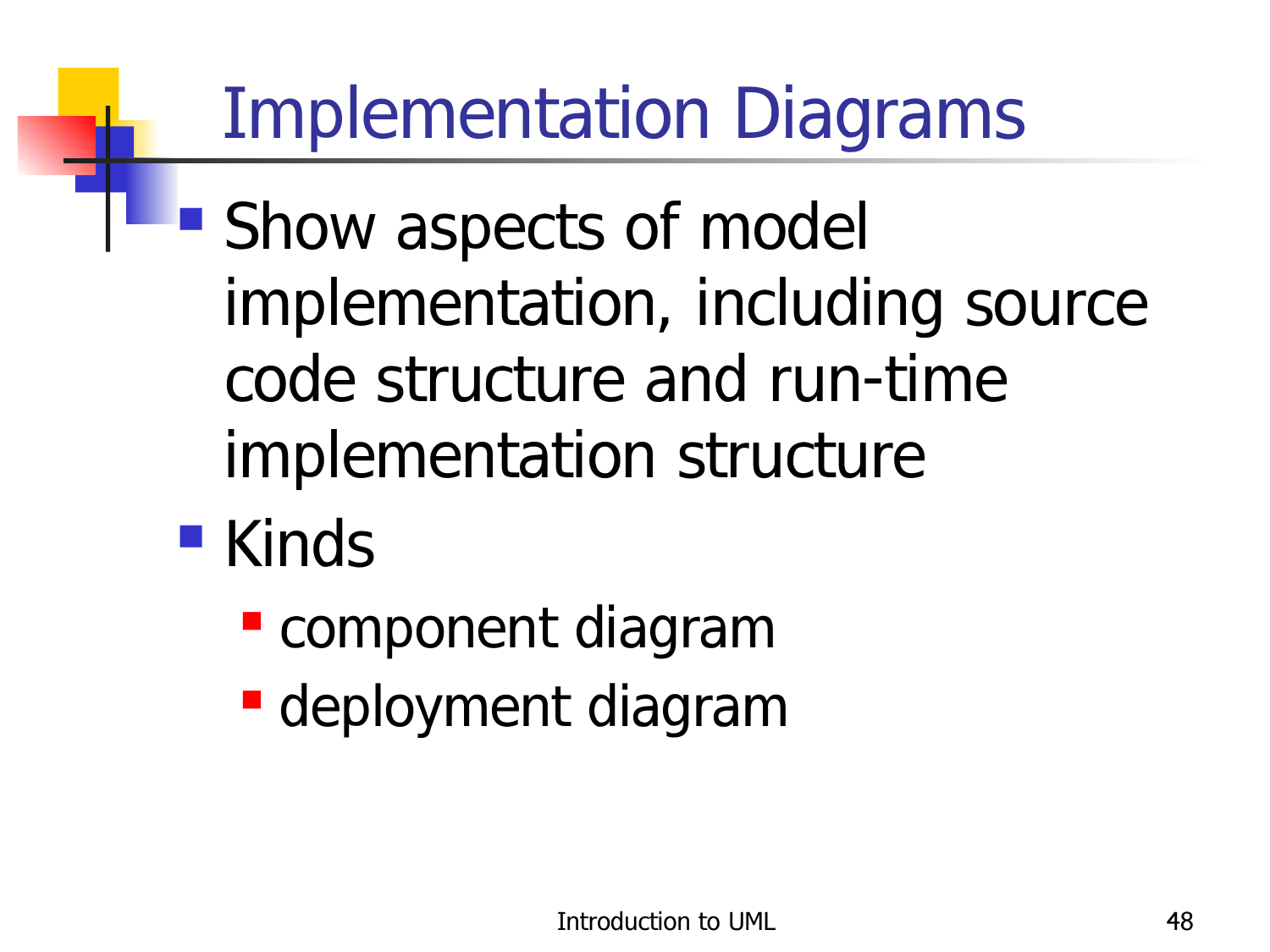

# Implementation Diagrams
Show aspects of model implementation, including source code structure and run-time implementation structure
Kinds
component diagram
deployment diagram
Introduction to UML
48